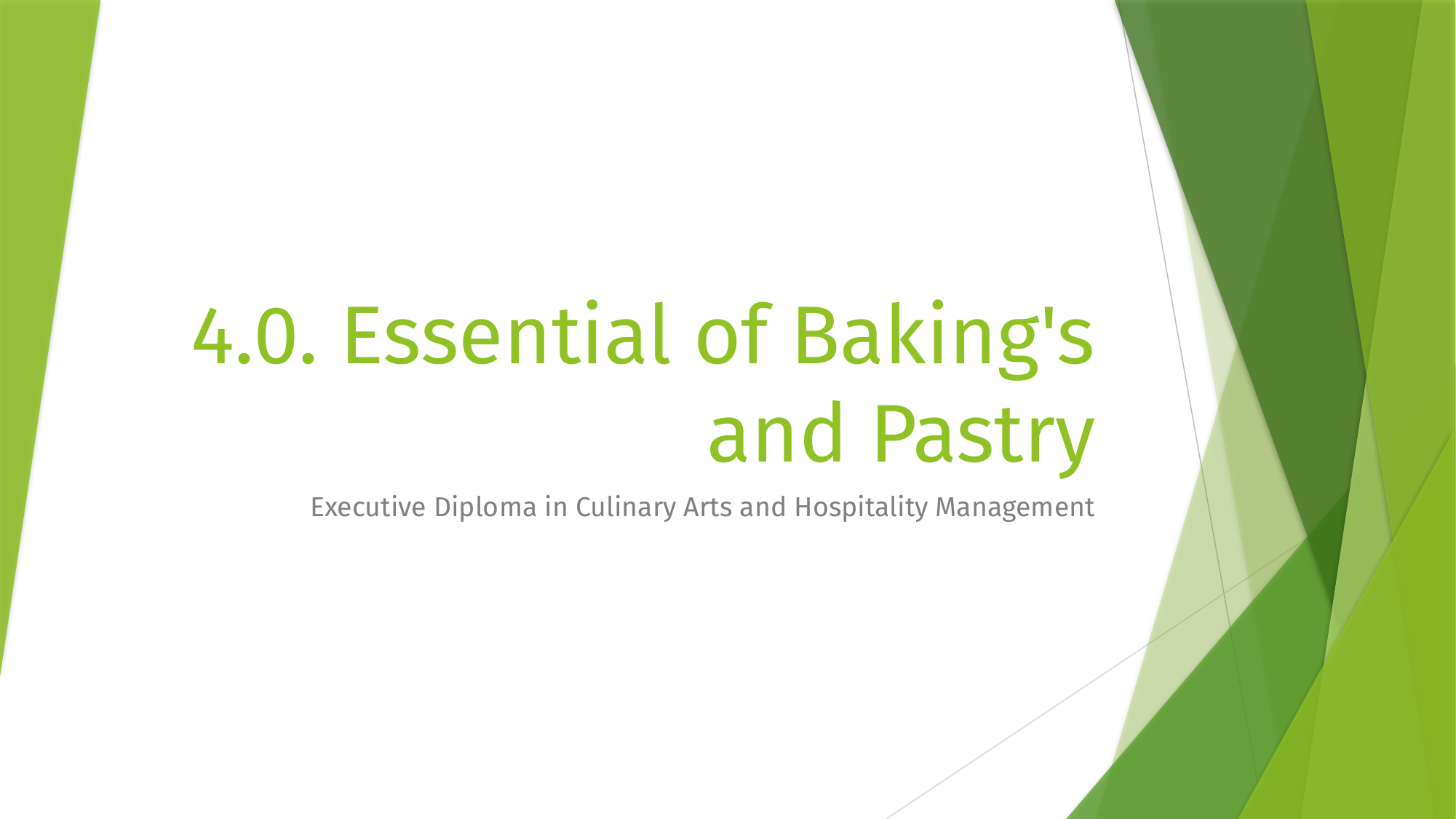

# 4.0. Essential of Baking's and Pastry
Executive Diploma in Culinary Arts and Hospitality Management